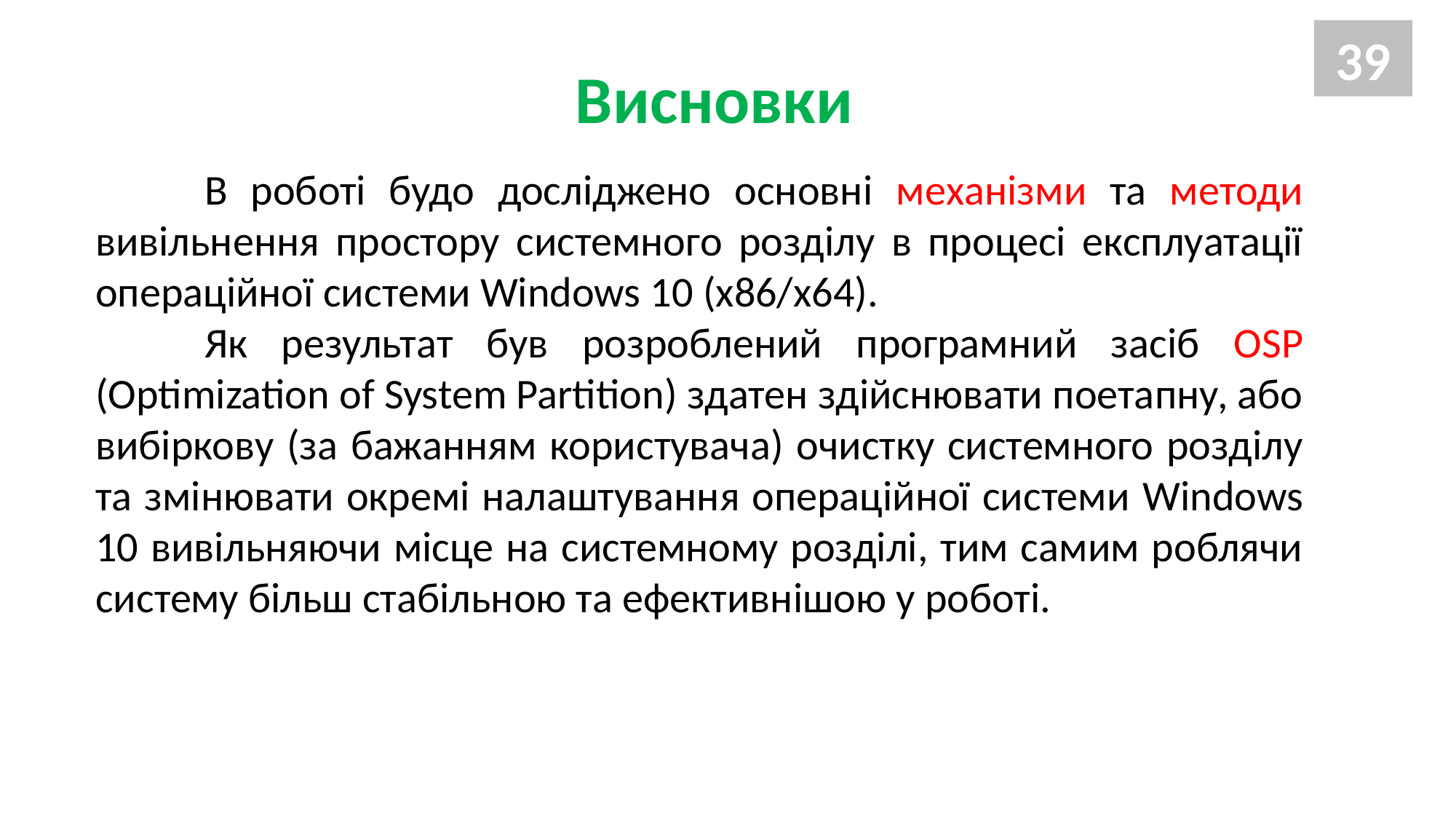

39
Висновки
	В роботі будо досліджено основні механізми та методи вивільнення простору системного розділу в процесі експлуатації операційної системи Windows 10 (x86/x64).
	Як результат був розроблений програмний засіб OSP (Optimization of System Partition) здатен здійснювати поетапну, або вибіркову (за бажанням користувача) очистку системного розділу та змінювати окремі налаштування операційної системи Windows 10 вивільняючи місце на системному розділі, тим самим роблячи систему більш стабільною та ефективнішою у роботі.